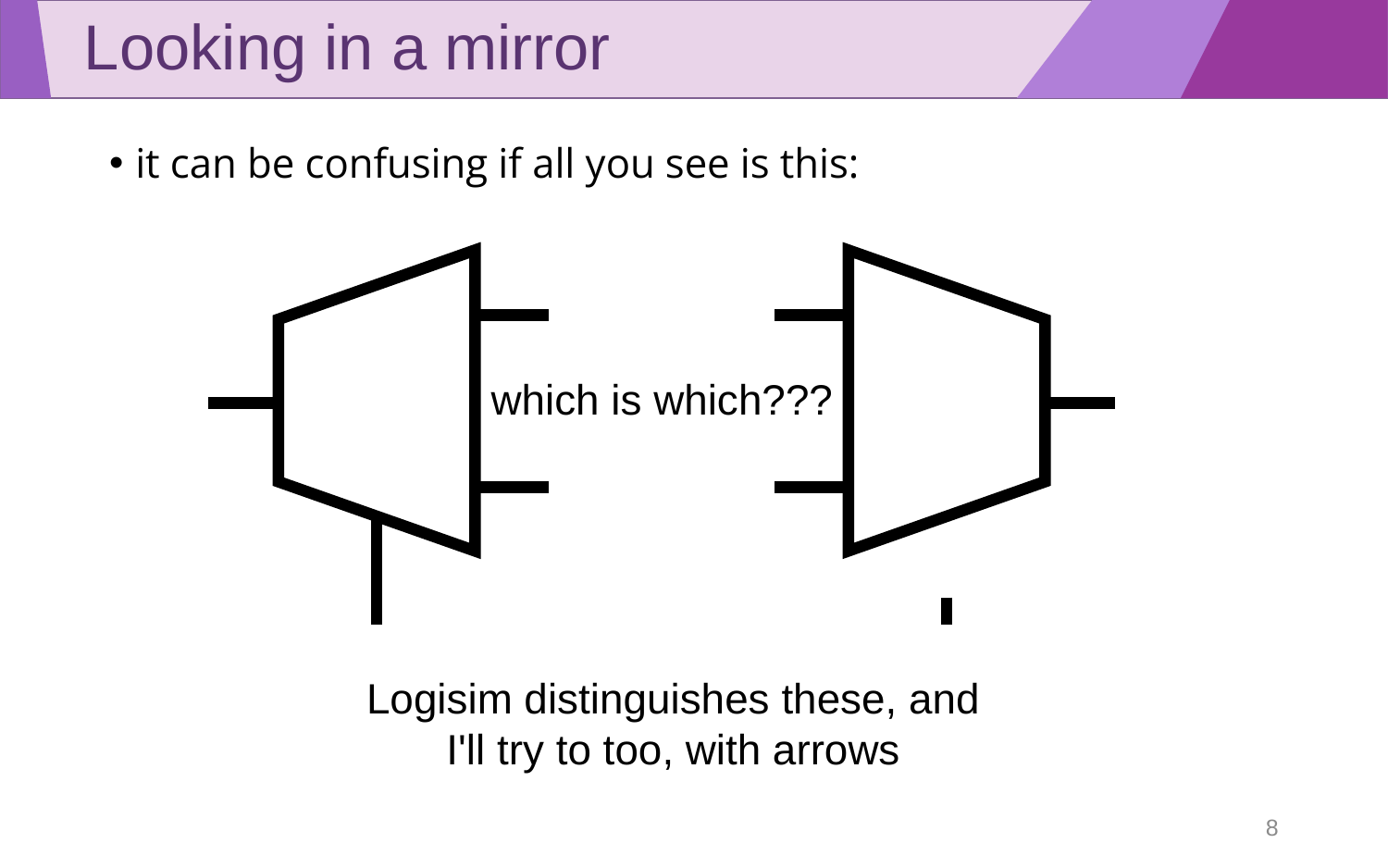

# Looking in a mirror
it can be confusing if all you see is this:

which is which???
Logisim distinguishes these, and
I'll try to too, with arrows
8